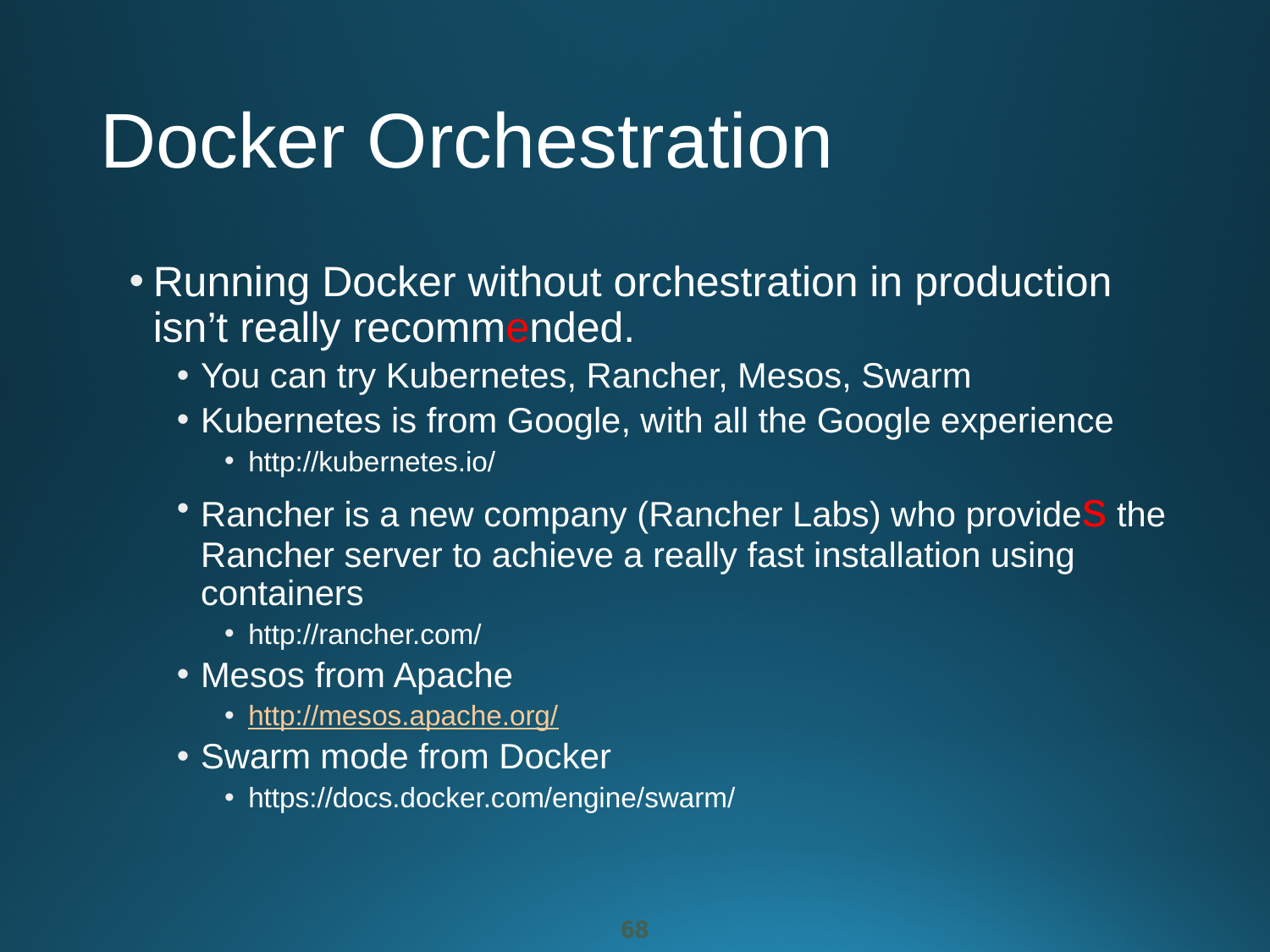

# Docker Orchestration
Running Docker without orchestration in production isn’t really recommended.
You can try Kubernetes, Rancher, Mesos, Swarm
Kubernetes is from Google, with all the Google experience
http://kubernetes.io/
Rancher is a new company (Rancher Labs) who provides the Rancher server to achieve a really fast installation using containers
http://rancher.com/
Mesos from Apache
http://mesos.apache.org/
Swarm mode from Docker
https://docs.docker.com/engine/swarm/